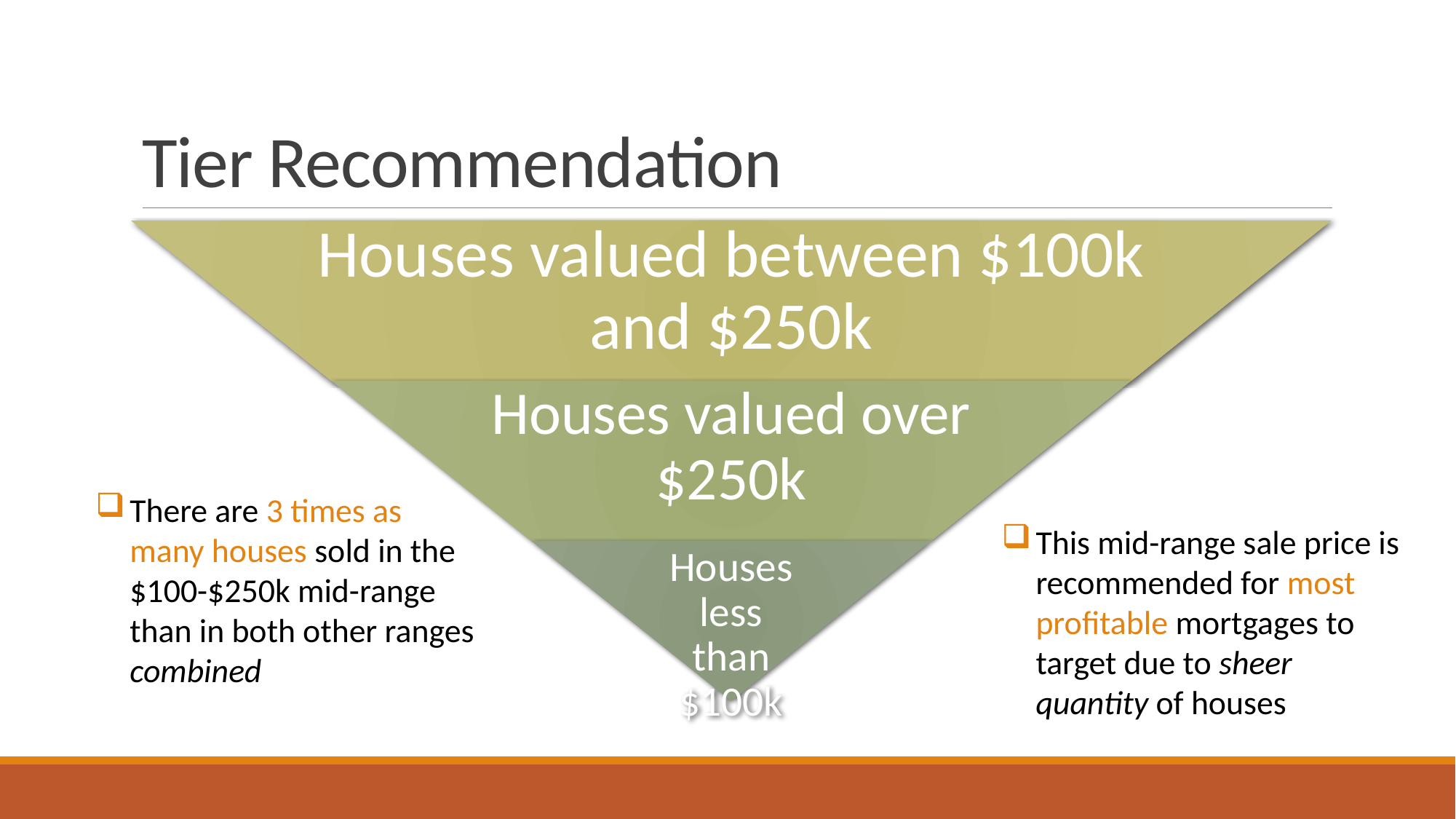

# Tier Recommendation
Houses valued between $100k and $250k
Houses valued over $250k
Houses less than $100k
There are 3 times as many houses sold in the $100-$250k mid-range than in both other ranges combined
This mid-range sale price is recommended for most profitable mortgages to target due to sheer quantity of houses